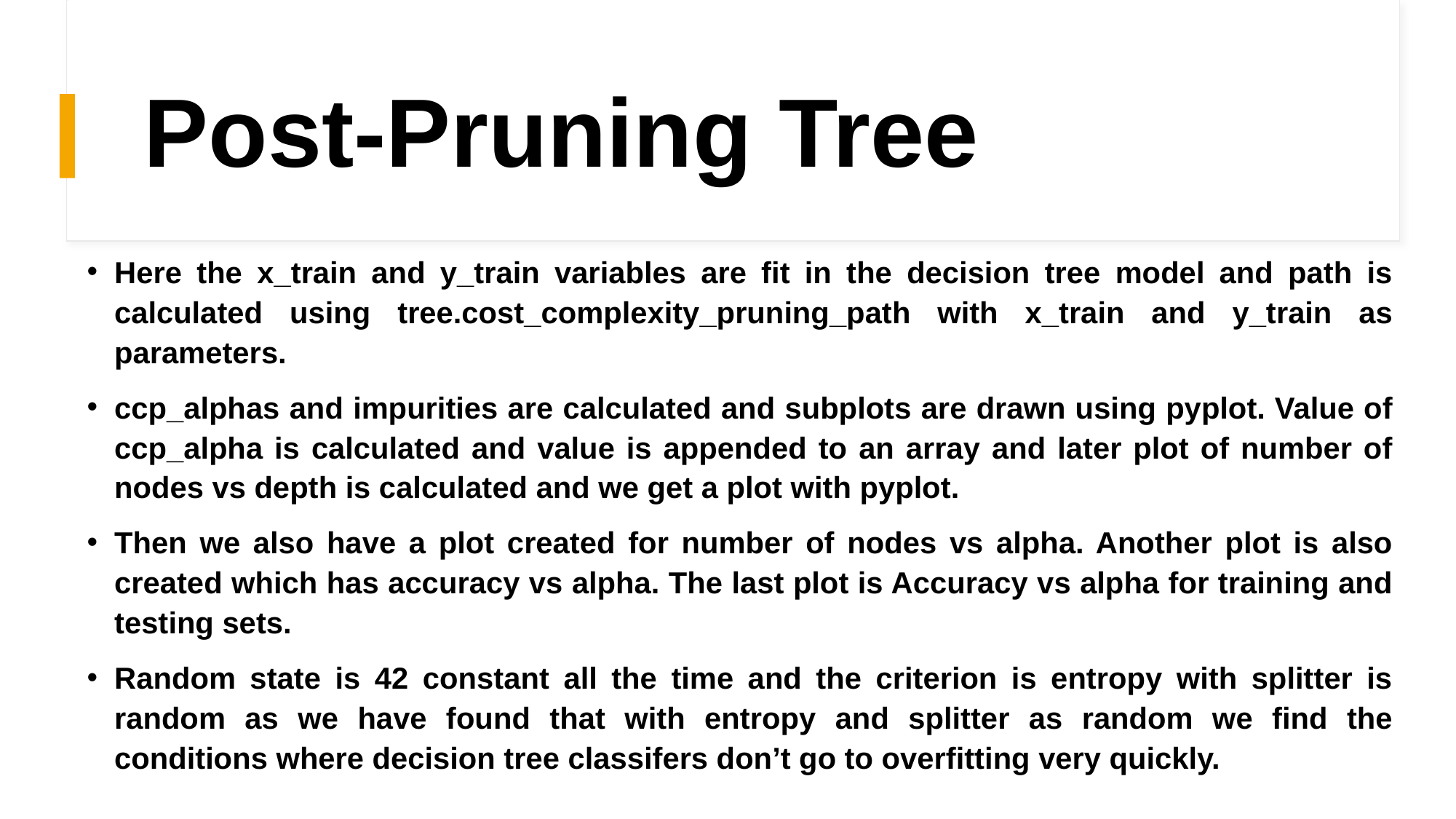

# Post-Pruning Tree
Here the x_train and y_train variables are fit in the decision tree model and path is calculated using tree.cost_complexity_pruning_path with x_train and y_train as parameters.
ccp_alphas and impurities are calculated and subplots are drawn using pyplot. Value of ccp_alpha is calculated and value is appended to an array and later plot of number of nodes vs depth is calculated and we get a plot with pyplot.
Then we also have a plot created for number of nodes vs alpha. Another plot is also created which has accuracy vs alpha. The last plot is Accuracy vs alpha for training and testing sets.
Random state is 42 constant all the time and the criterion is entropy with splitter is random as we have found that with entropy and splitter as random we find the conditions where decision tree classifers don’t go to overfitting very quickly.